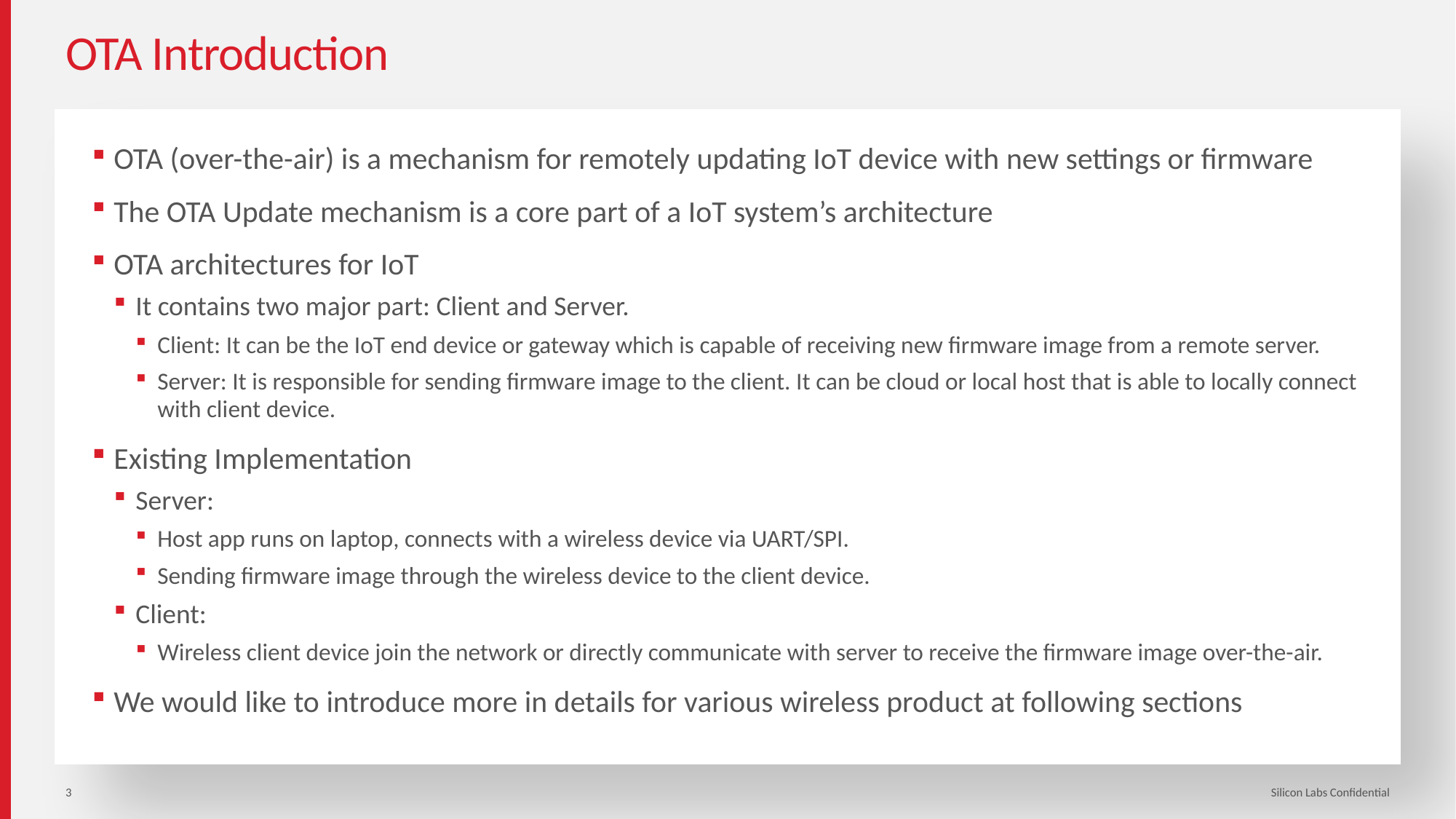

# OTA Introduction
OTA (over-the-air) is a mechanism for remotely updating IoT device with new settings or firmware
The OTA Update mechanism is a core part of a IoT system’s architecture
OTA architectures for IoT
It contains two major part: Client and Server.
Client: It can be the IoT end device or gateway which is capable of receiving new firmware image from a remote server.
Server: It is responsible for sending firmware image to the client. It can be cloud or local host that is able to locally connect with client device.
Existing Implementation
Server:
Host app runs on laptop, connects with a wireless device via UART/SPI.
Sending firmware image through the wireless device to the client device.
Client:
Wireless client device join the network or directly communicate with server to receive the firmware image over-the-air.
We would like to introduce more in details for various wireless product at following sections

3
Silicon Labs Confidential